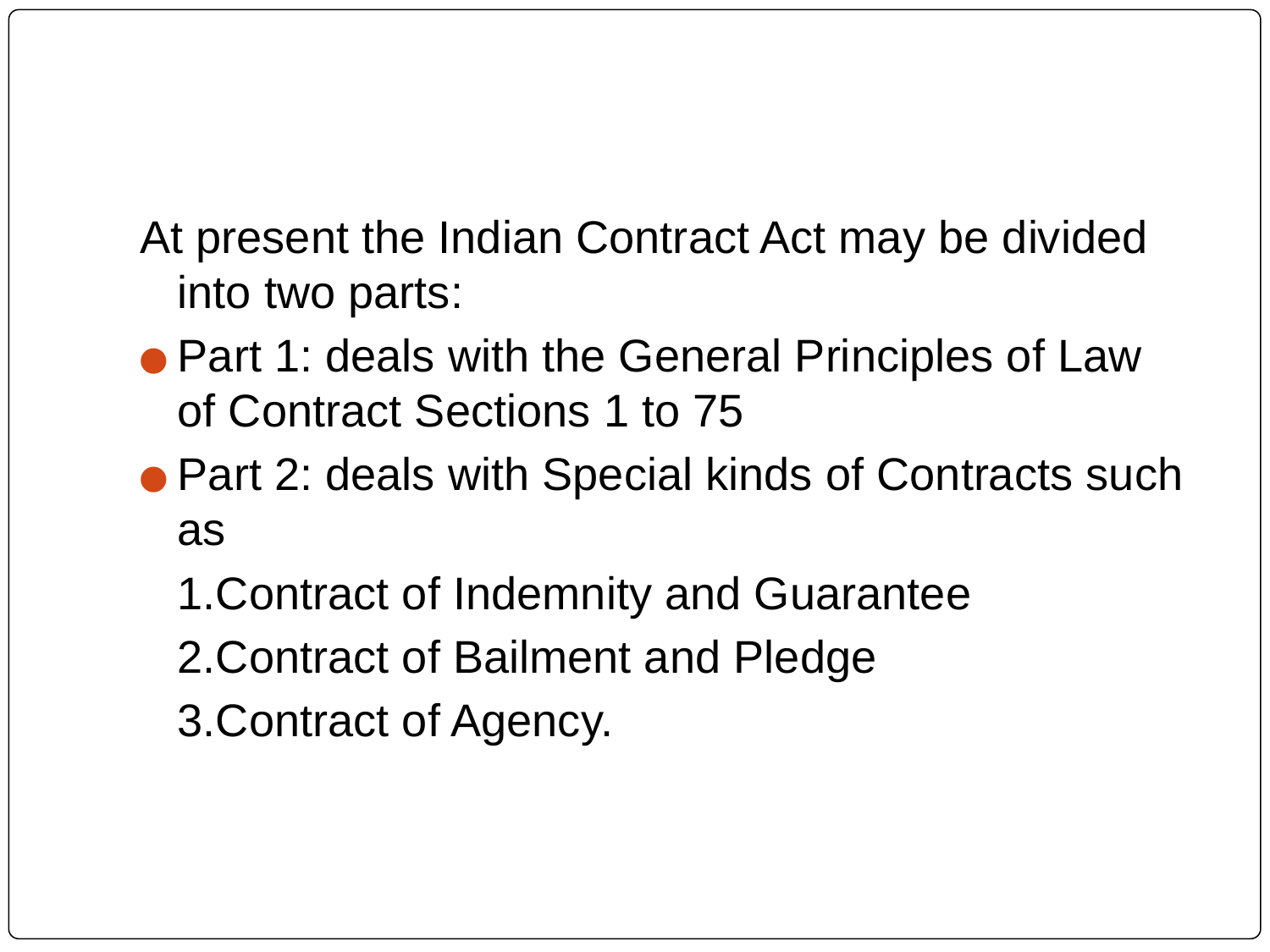

At present the Indian Contract Act may be divided into two parts:
Part 1: deals with the General Principles of Law of Contract Sections 1 to 75
Part 2: deals with Special kinds of Contracts such as
	1.Contract of Indemnity and Guarantee
	2.Contract of Bailment and Pledge
	3.Contract of Agency.